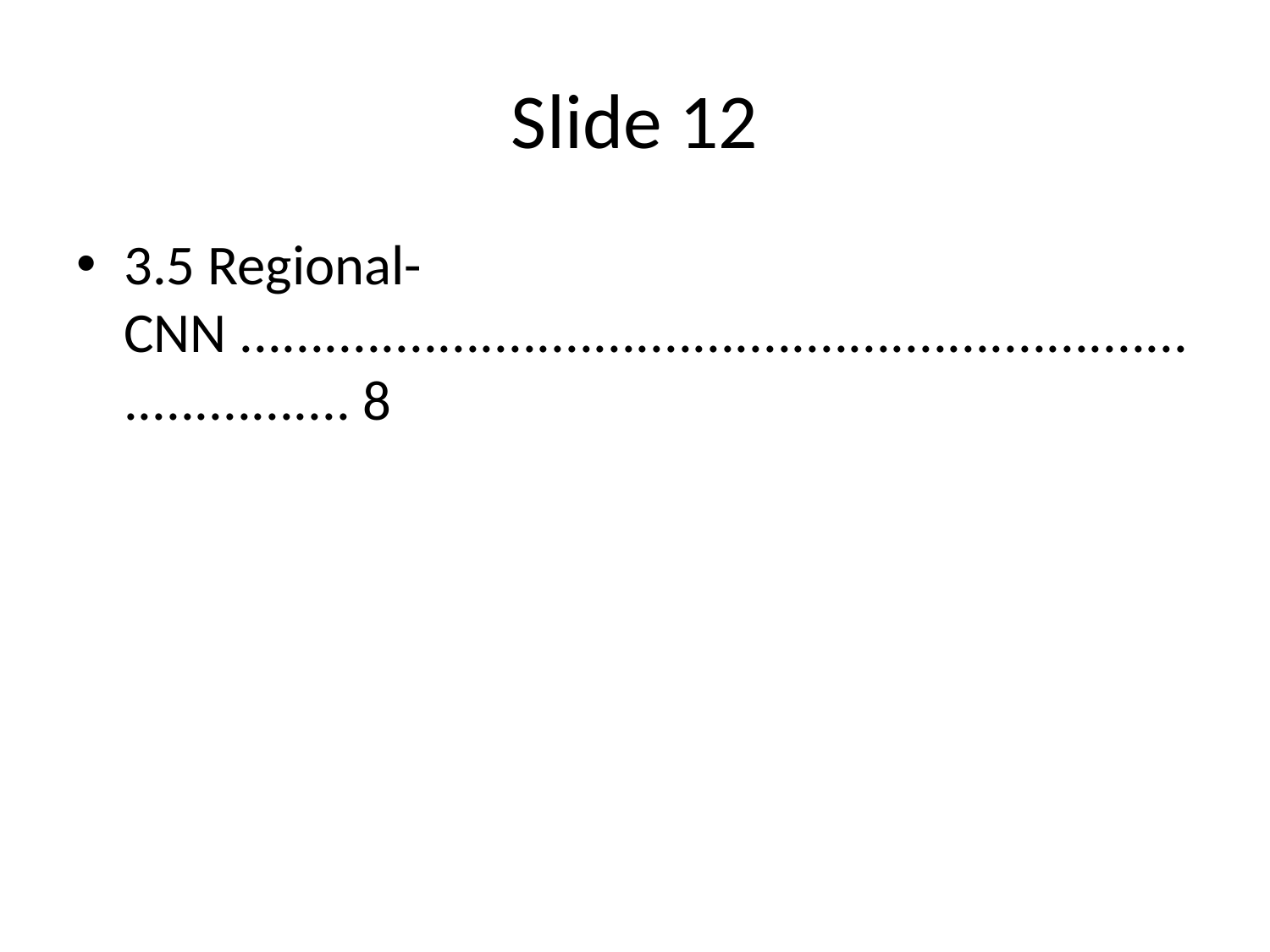

# Slide 12
3.5 Regional-CNN ................................................................................... 8